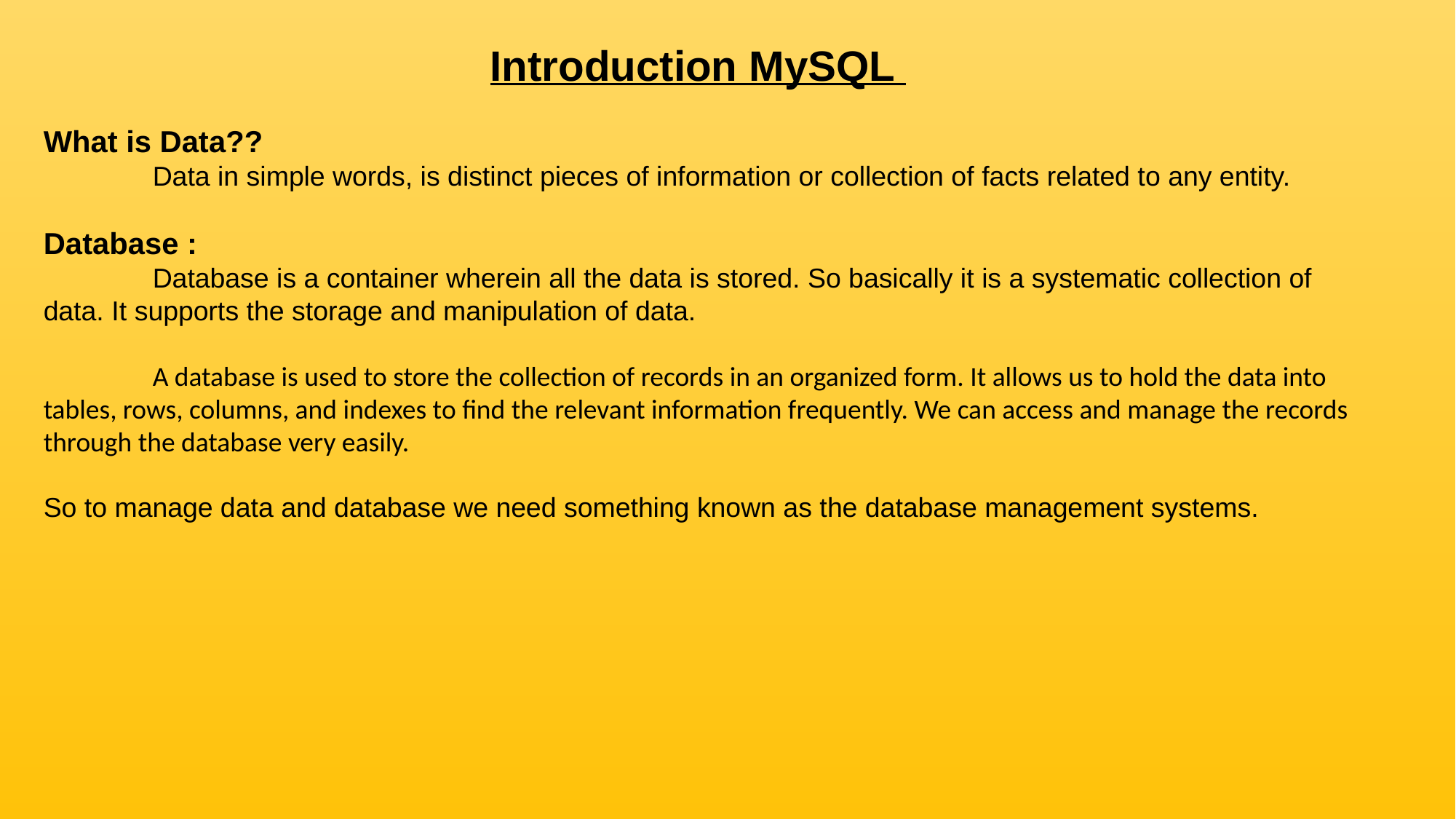

Introduction MySQL

What is Data??
	Data in simple words, is distinct pieces of information or collection of facts related to any entity.

Database :
	Database is a container wherein all the data is stored. So basically it is a systematic collection of data. It supports the storage and manipulation of data.

	A database is used to store the collection of records in an organized form. It allows us to hold the data into tables, rows, columns, and indexes to find the relevant information frequently. We can access and manage the records through the database very easily.

So to manage data and database we need something known as the database management systems.